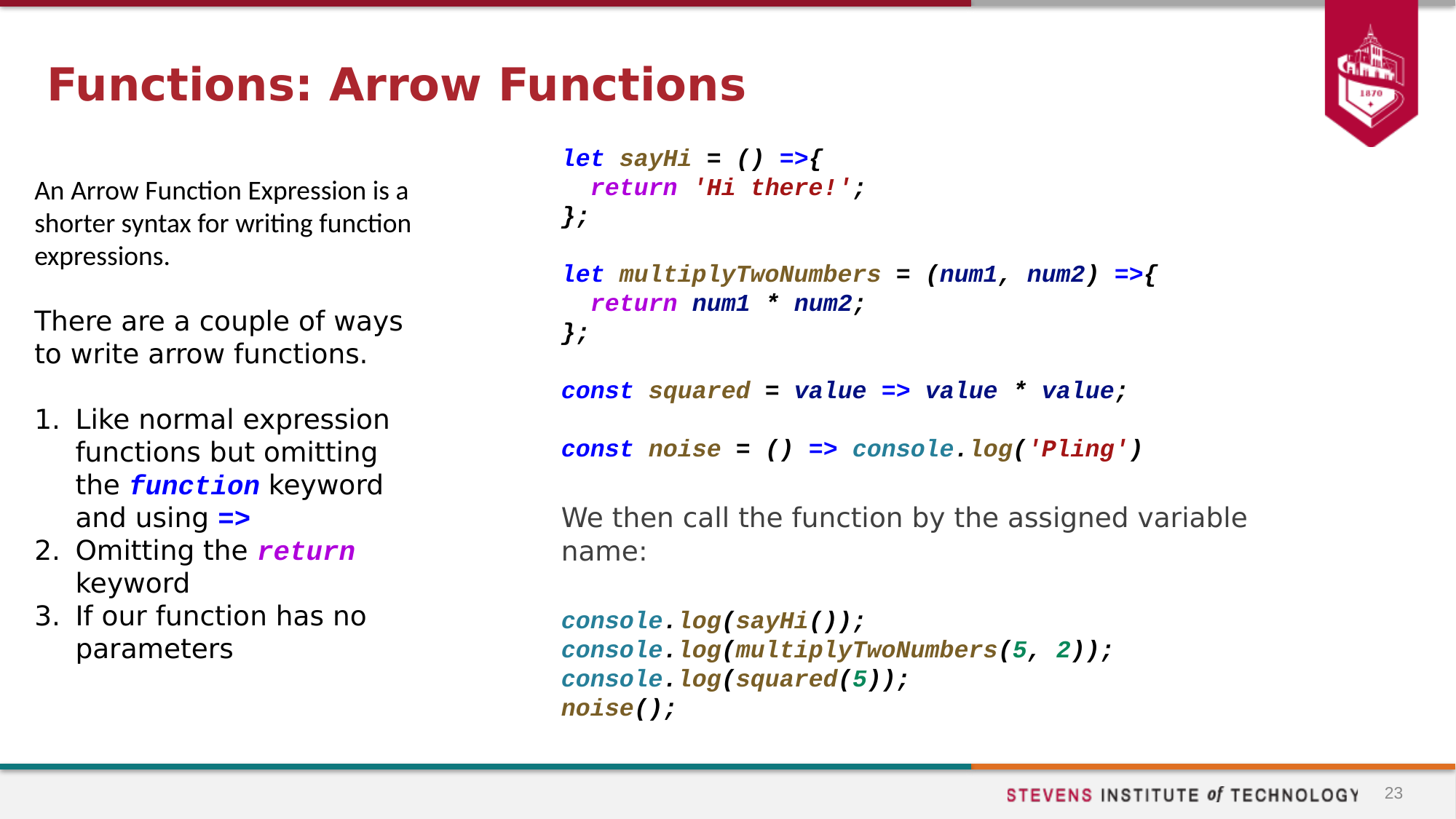

# Functions: Arrow Functions
let sayHi = () =>{
  return 'Hi there!';
};
let multiplyTwoNumbers = (num1, num2) =>{
  return num1 * num2;
};

const squared = value => value * value;

const noise = () => console.log('Pling')

We then call the function by the assigned variable name:

console.log(sayHi());
console.log(multiplyTwoNumbers(5, 2));
console.log(squared(5));
noise();

An Arrow Function Expression is a shorter syntax for writing function expressions.

There are a couple of ways to write arrow functions.

Like normal expression functions but omitting the function keyword and using =>
Omitting the return keyword
If our function has no parameters

23